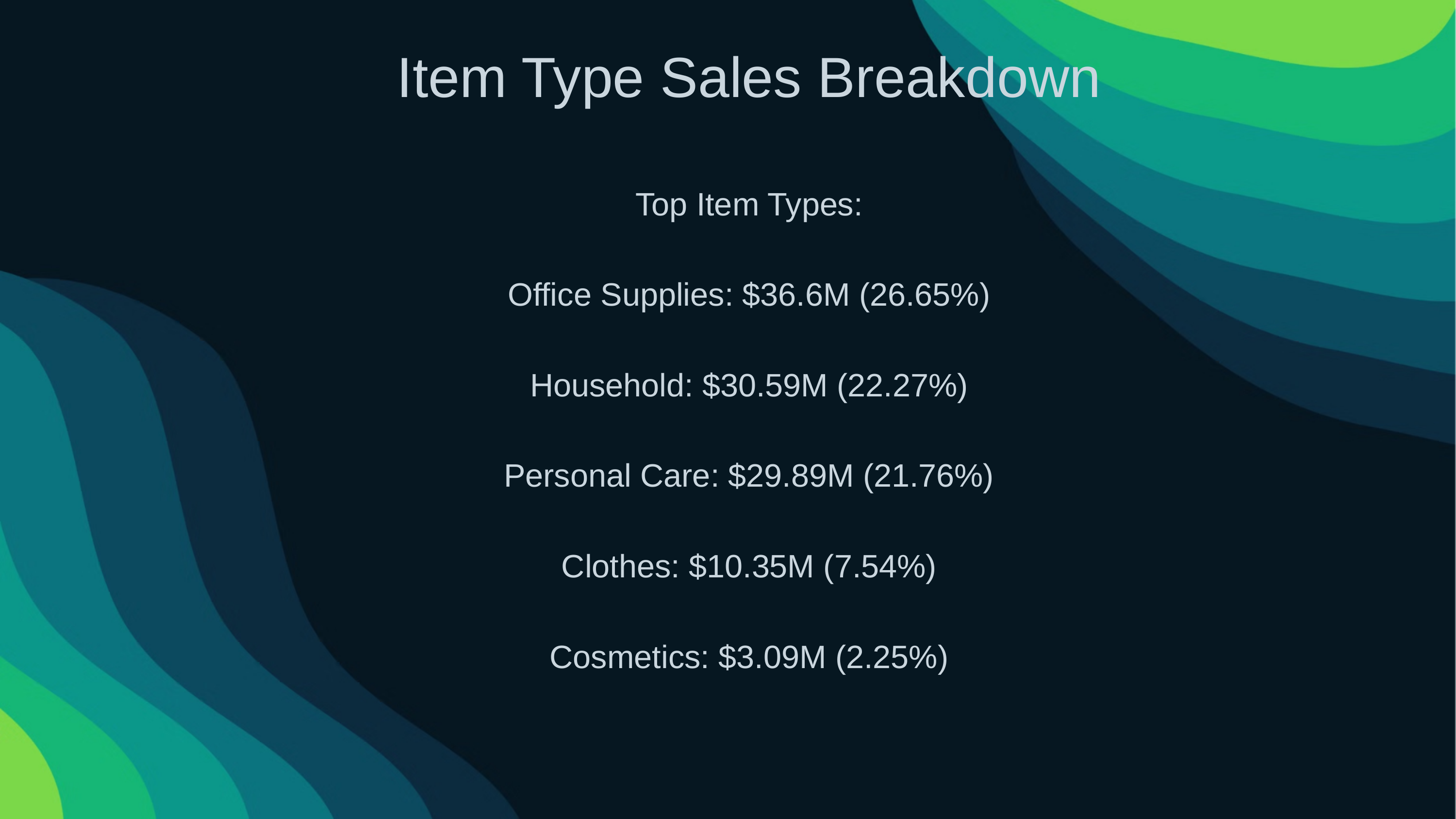

Item Type Sales Breakdown
Top Item Types:

Office Supplies: $36.6M (26.65%)

Household: $30.59M (22.27%)

Personal Care: $29.89M (21.76%)

Clothes: $10.35M (7.54%)

Cosmetics: $3.09M (2.25%)

Hobbyists
Specialized purchases, prioritize product quality and variety, value customer service and product information.